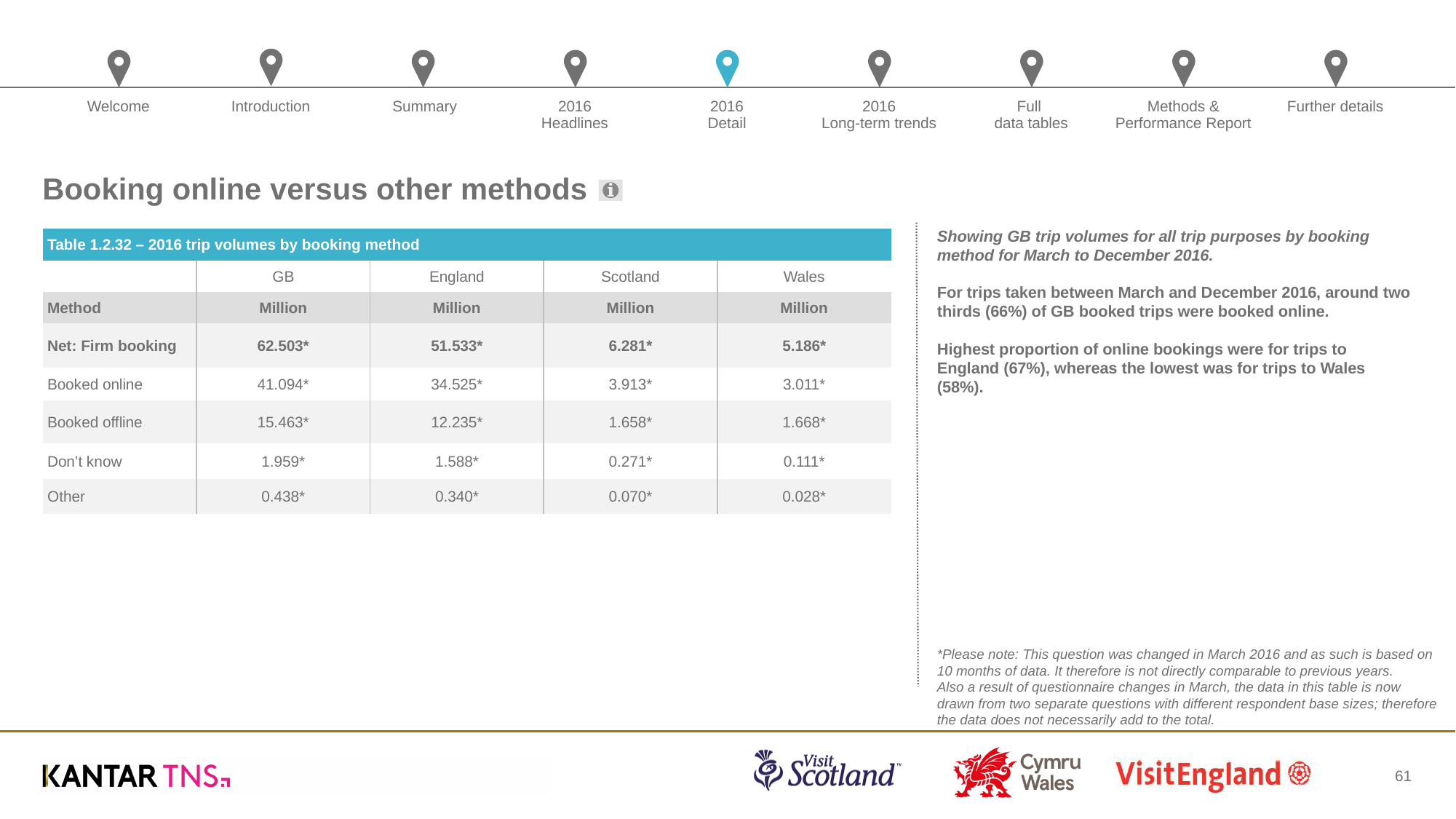

# Booking online versus other methods

Showing GB trip volumes for all trip purposes by booking method for March to December 2016.
For trips taken between March and December 2016, around two thirds (66%) of GB booked trips were booked online.
Highest proportion of online bookings were for trips to England (67%), whereas the lowest was for trips to Wales (58%).

| Table 1.2.32 – 2016 trip volumes by booking method |  |  |  |  |
| --- | --- | --- | --- | --- |
|  | GB | England | Scotland | Wales |
| Method | Million | Million | Million | Million |
| Net: Firm booking | 62.503\* | 51.533\* | 6.281\* | 5.186\* |
| Booked online | 41.094\* | 34.525\* | 3.913\* | 3.011\* |
| Booked offline | 15.463\* | 12.235\* | 1.658\* | 1.668\* |
| Don’t know | 1.959\* | 1.588\* | 0.271\* | 0.111\* |
| Other | 0.438\* | 0.340\* | 0.070\* | 0.028\* |
*Please note: This question was changed in March 2016 and as such is based on 10 months of data. It therefore is not directly comparable to previous years.
Also a result of questionnaire changes in March, the data in this table is now drawn from two separate questions with different respondent base sizes; therefore the data does not necessarily add to the total.
61